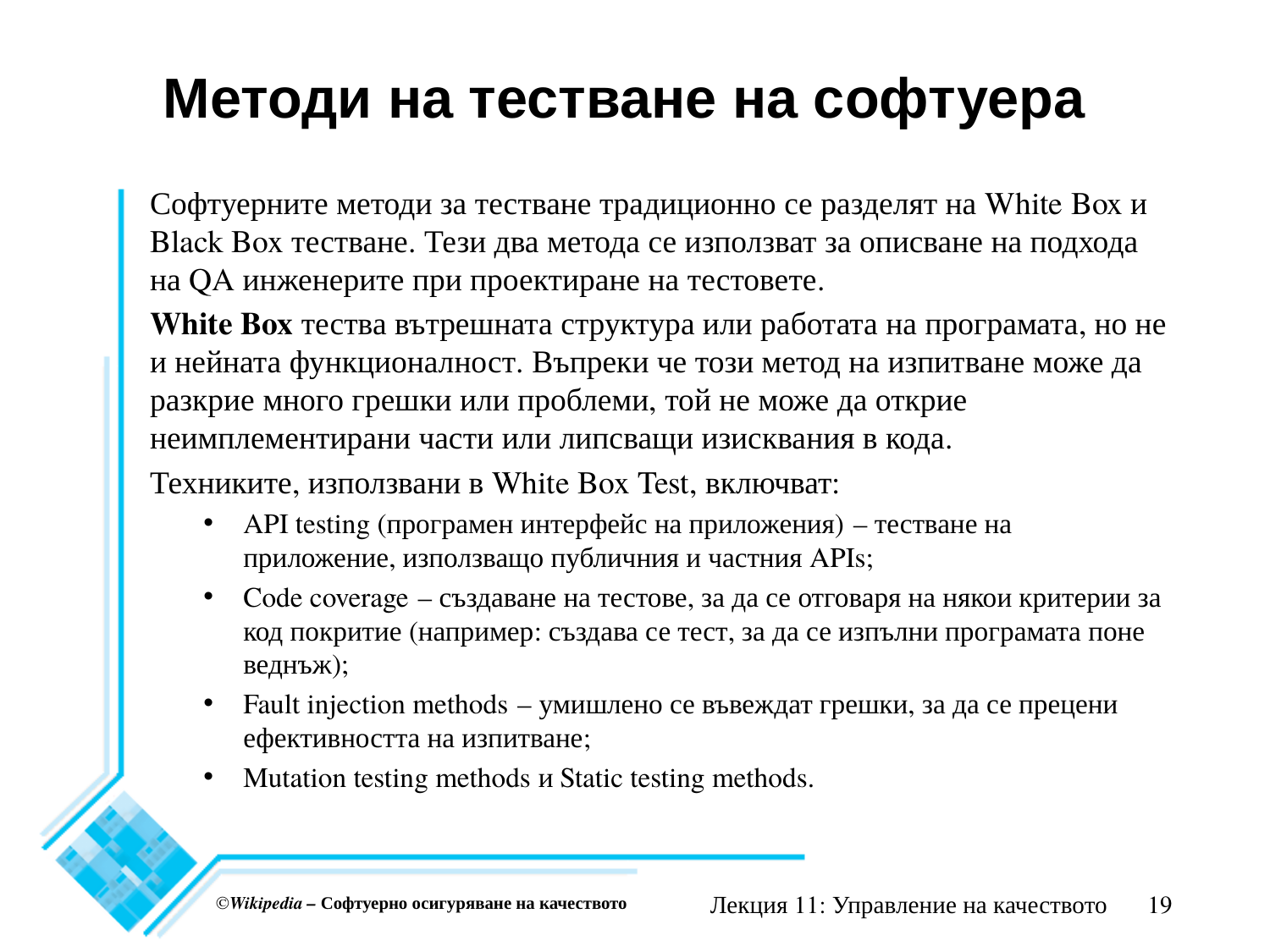

# Методи на тестване на софтуера
Софтуерните методи за тестване традиционно се разделят на White Box и Black Box тестване. Тези два метода се използват за описване на подхода на QA инженерите при проектиране на тестовете.
White Box тества вътрешната структура или работата на програмата, но не и нейната функционалност. Въпреки че този метод на изпитване може да разкрие много грешки или проблеми, той не може да открие неимплементирани части или липсващи изисквания в кода.
Техниките, използвани в White Box Test, включват:
API testing (програмен интерфейс на приложения) – тестване на приложение, използващо публичния и частния APIs;
Code coverage – създаване на тестове, за да се отговаря на някои критерии за код покритие (например: създава се тест, за да се изпълни програмата поне веднъж);
Fault injection methods – умишлено се въвеждат грешки, за да се прецени ефективността на изпитване;
Mutation testing methods и Static testing methods.
Лекция 11: Управление на качеството
19
©Wikipedia – Софтуерно осигуряване на качеството